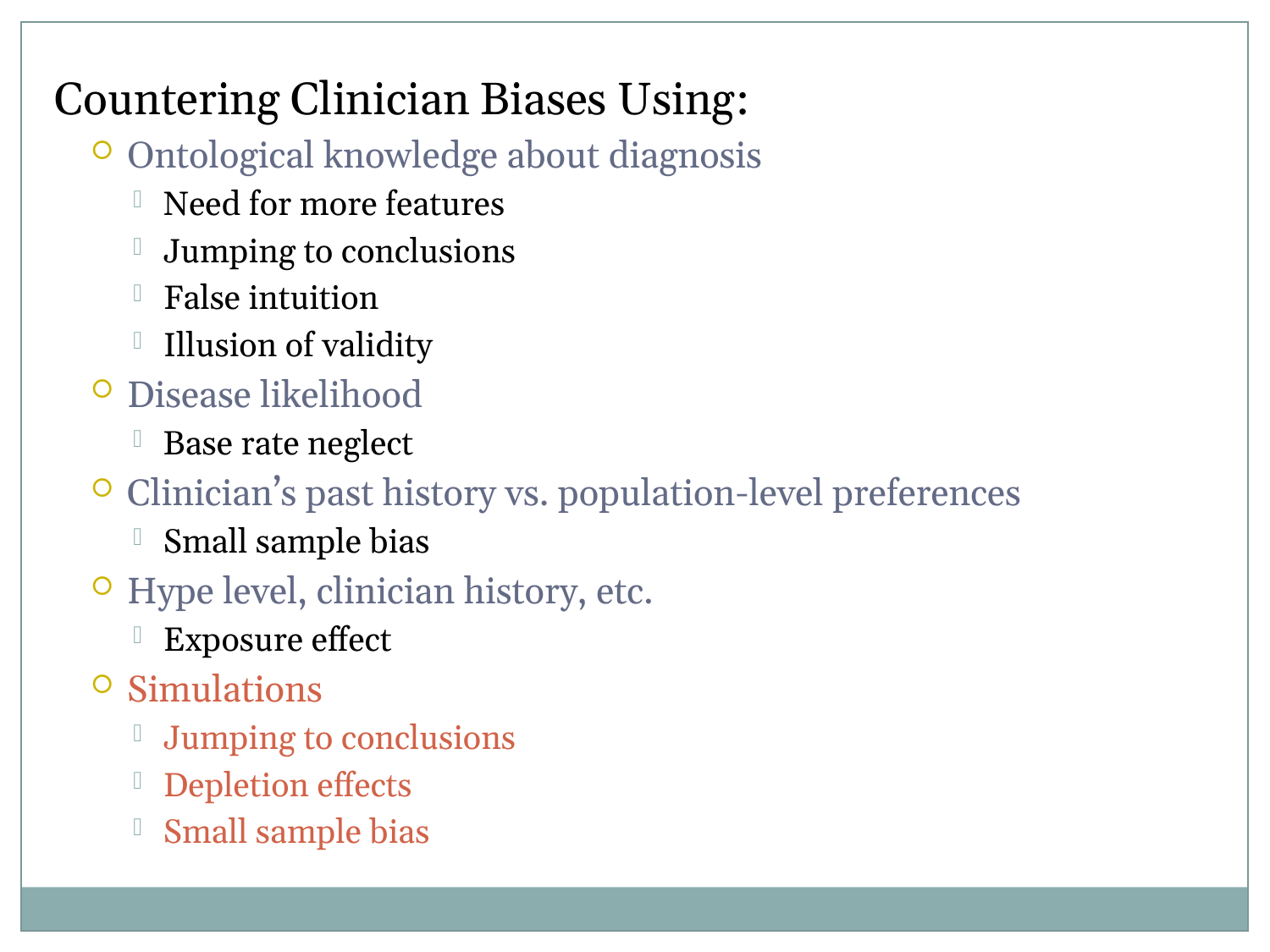

Countering Clinician Biases Using:
Ontological knowledge about diagnosis
Need for more features
Jumping to conclusions
False intuition
Illusion of validity
Disease likelihood
Base rate neglect
Clinician’s past history vs. population-level preferences
Small sample bias
Hype level, clinician history, etc.
Exposure effect
Simulations
Jumping to conclusions
Depletion effects
Small sample bias